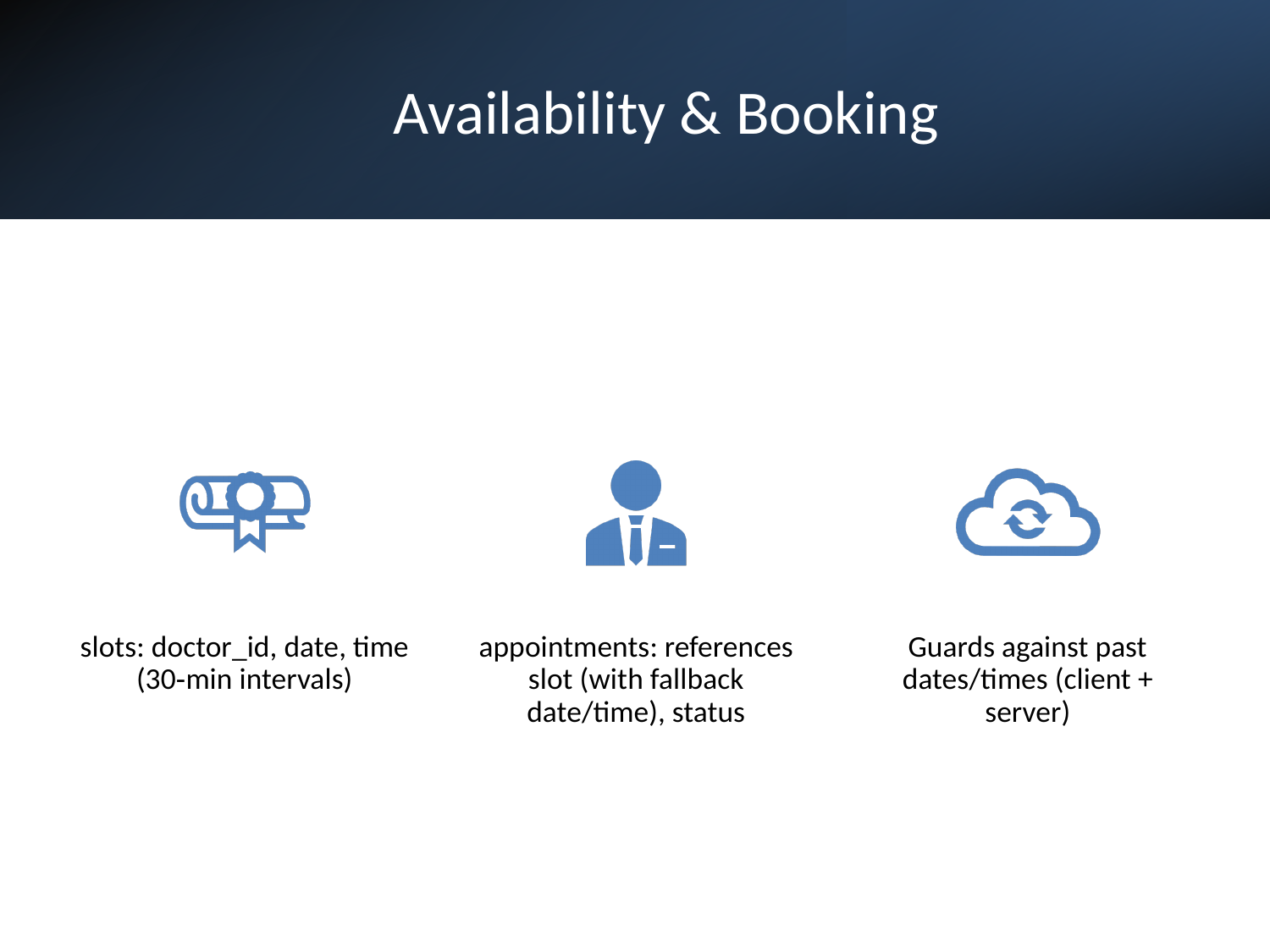

# Availability & Booking
slots: doctor_id, date, time (30‑min intervals)
appointments: references slot (with fallback date/time), status
Guards against past dates/times (client + server)